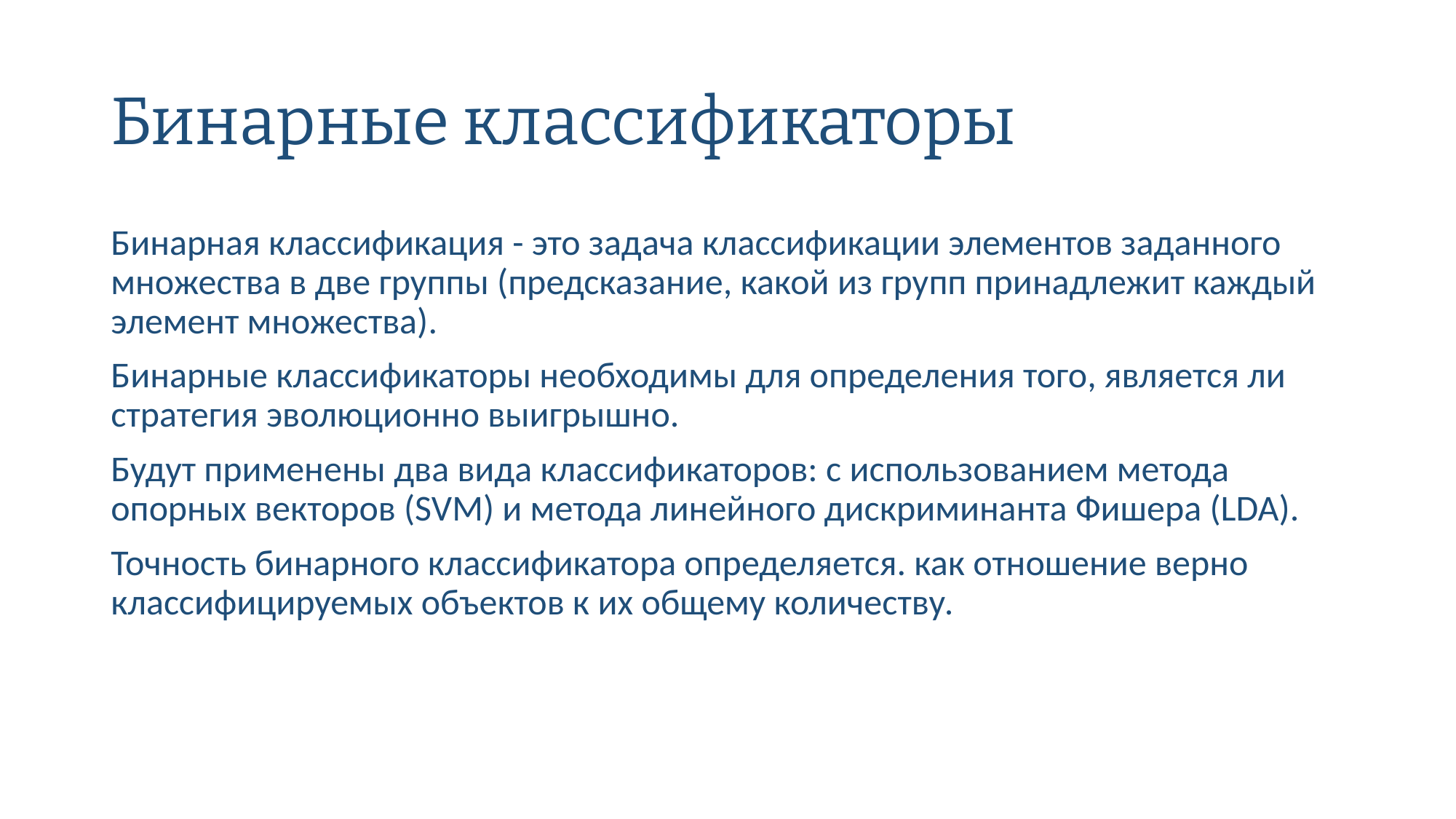

# Бинарные классификаторы
Бинарная классификация - это задача классификации элементов заданного множества в две группы (предсказание, какой из групп принадлежит каждый элемент множества).
Бинарные классификаторы необходимы для определения того, является ли стратегия эволюционно выигрышно.
Будут применены два вида классификаторов: с использованием метода опорных векторов (SVM) и метода линейного дискриминанта Фишера (LDA).
Точность бинарного классификатора определяется. как отношение верно классифицируемых объектов к их общему количеству.